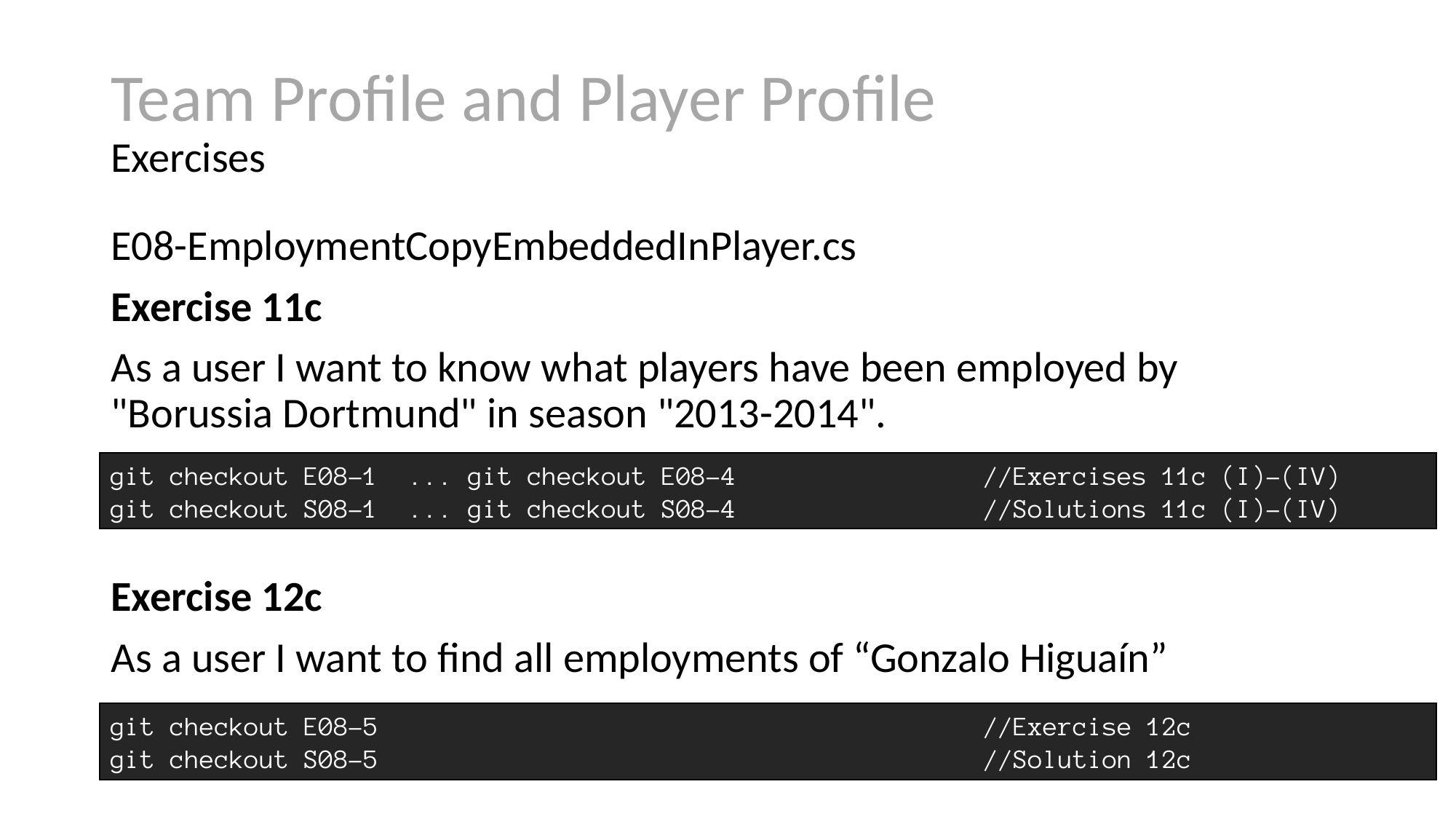

# Team Profile and Player Profile Exercises
E08-EmploymentCopyEmbeddedInPlayer.cs
Exercise 11c
As a user I want to know what players have been employed by "Borussia Dortmund" in season "2013-2014".

Exercise 12c
As a user I want to find all employments of “Gonzalo Higuaín”
git checkout E08-1  ... git checkout E08-4			//Exercises 11c (I)-(IV)
git checkout S08-1  ... git checkout S08-4			//Solutions 11c (I)-(IV)
git checkout E08-5						//Exercise 12c
git checkout S08-5  						//Solution 12c